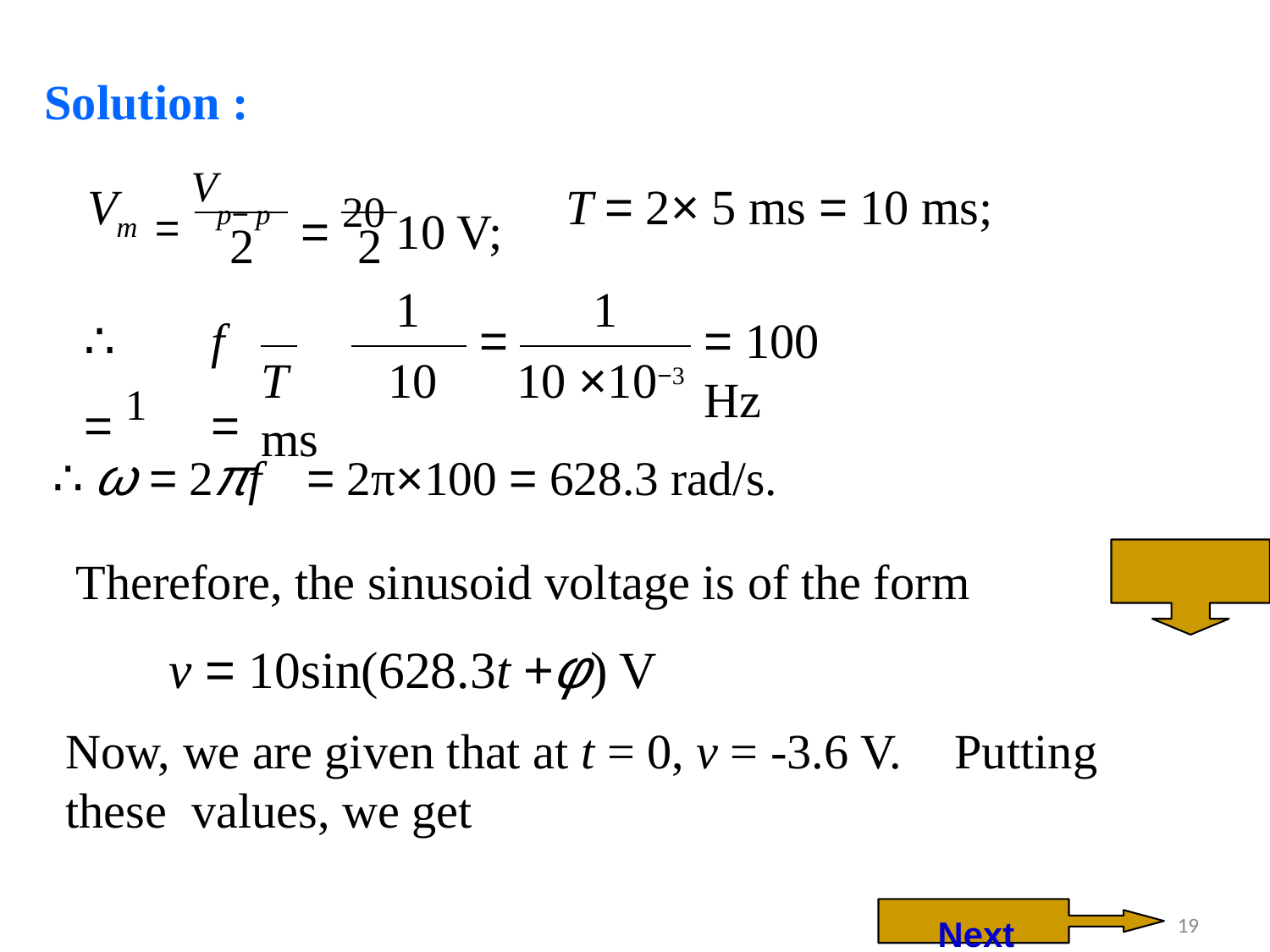

Solution :
= Vp− p
V
= 20 10 V;
T = 2× 5 ms = 10 ms;
m
2
2

1
10 ×10−3
1
∴	f	= 1	=
=
= 100 Hz
T	10 ms

∴ ω = 2πf	= 2π×100 = 628.3 rad/s.
Therefore, the sinusoid voltage is of the form
v = 10sin(628.3t +φ) V

Now, we are given that at t = 0, v = -3.6 V.	Putting these  values, we get

Next
19